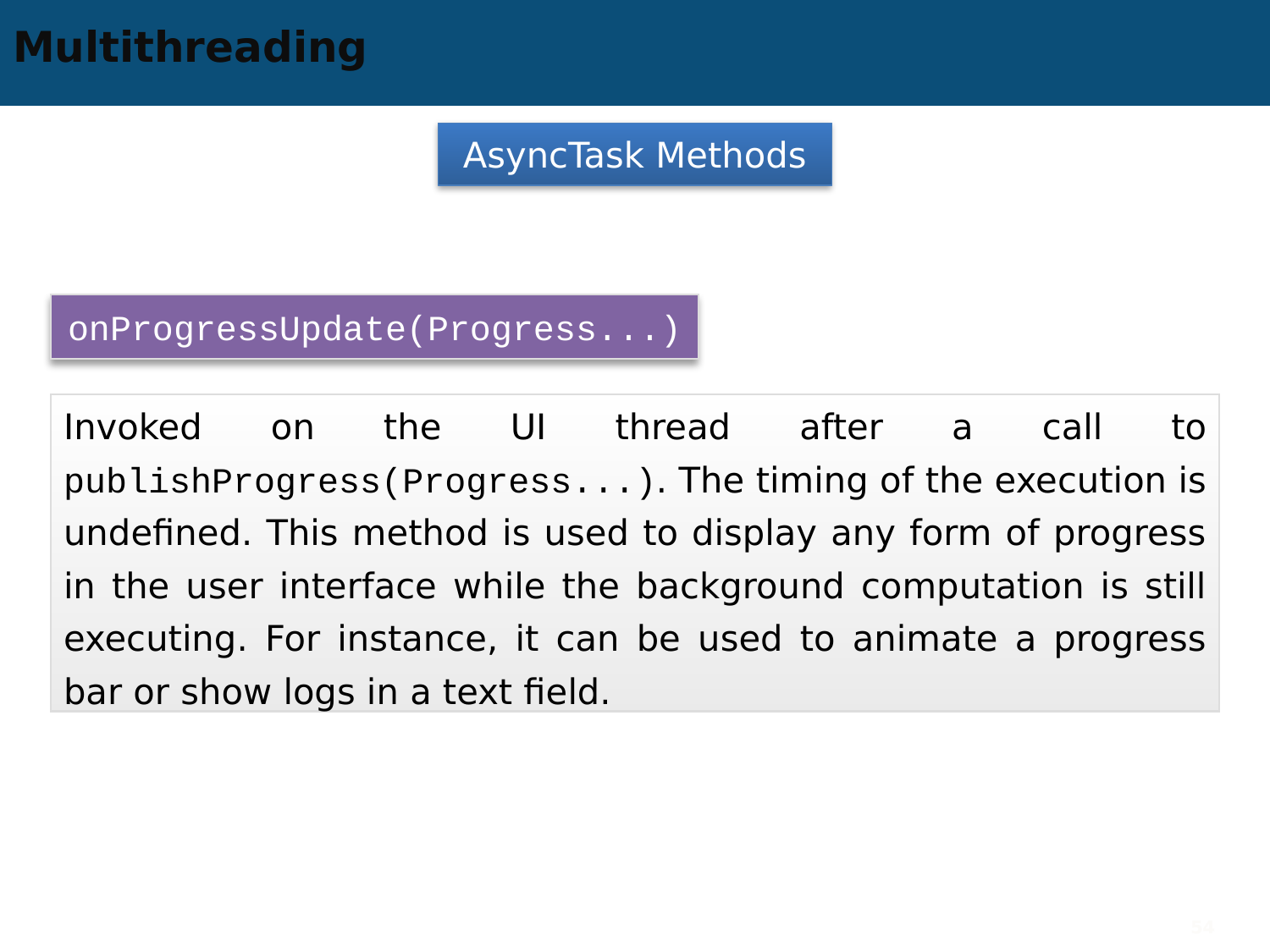

# Multithreading
AsyncTask Methods
onProgressUpdate(Progress...)
Invoked on the UI thread after a call to publishProgress(Progress...). The timing of the execution is undefined. This method is used to display any form of progress in the user interface while the background computation is still executing. For instance, it can be used to animate a progress bar or show logs in a text field.